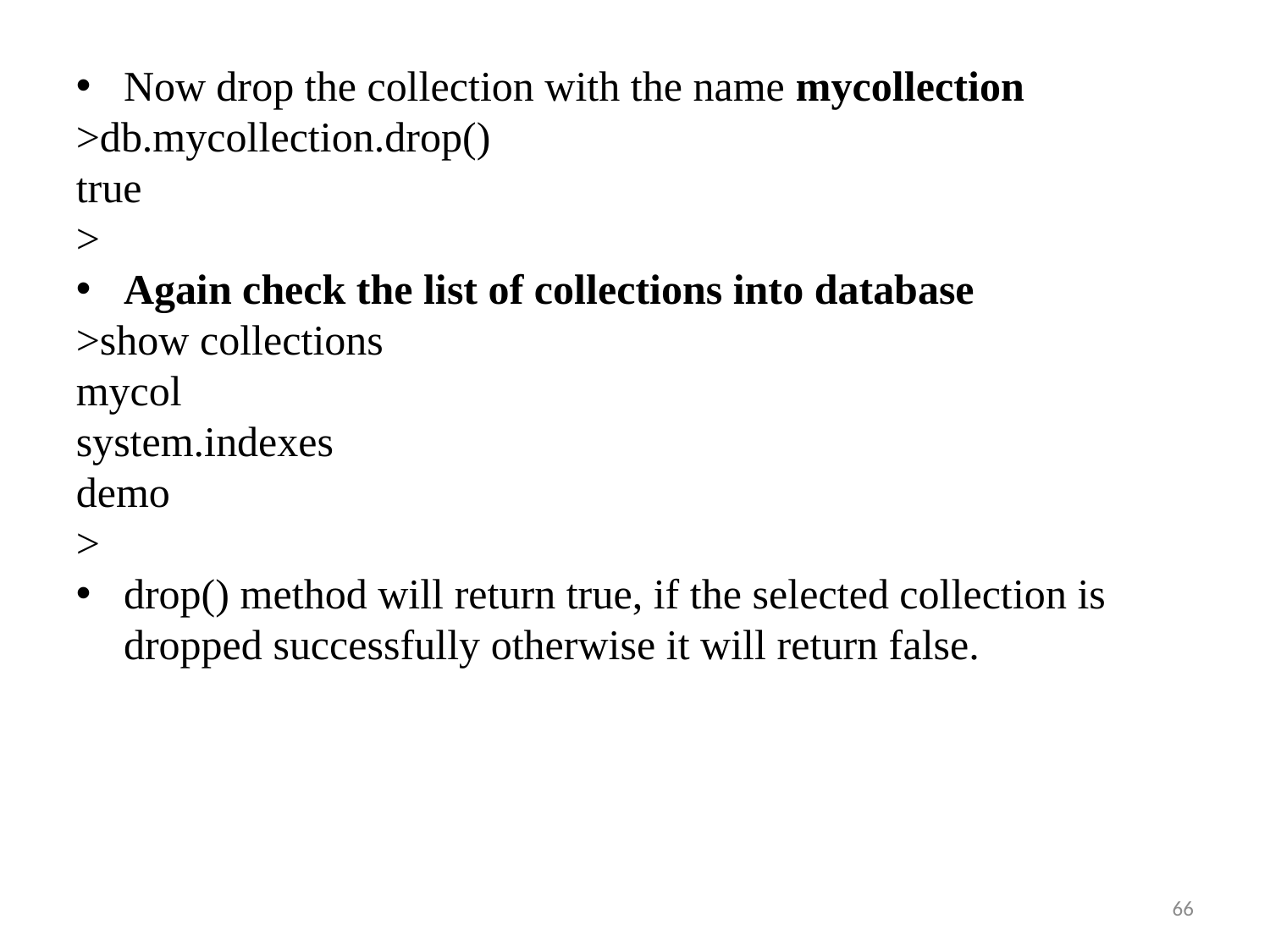

Now drop the collection with the name mycollection
>db.mycollection.drop()
true
>
Again check the list of collections into database
>show collections
mycol
system.indexes
demo
>
drop() method will return true, if the selected collection is dropped successfully otherwise it will return false.

66